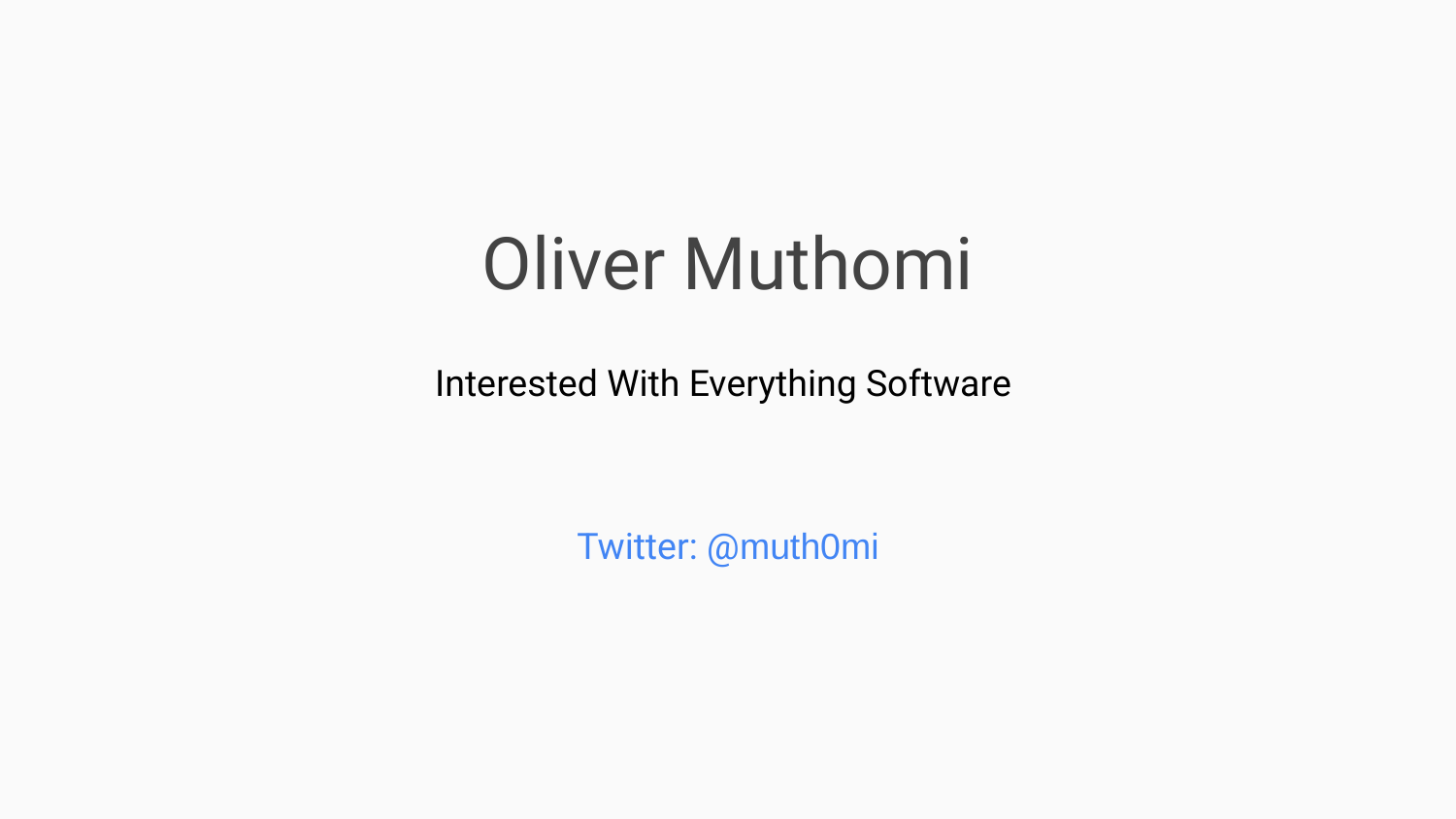

Oliver Muthomi
Interested With Everything Software
Twitter: @muth0mi